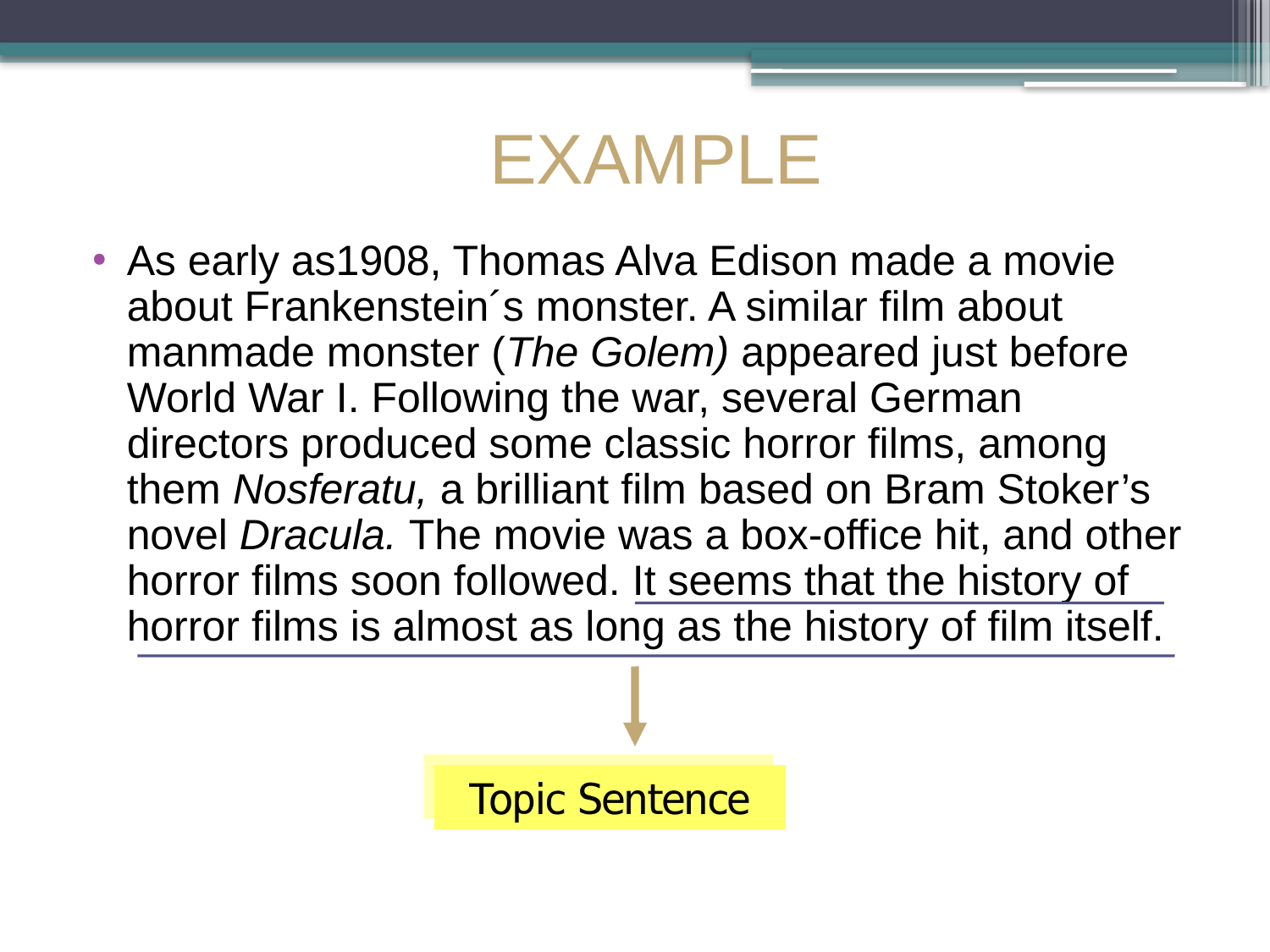

# EXAMPLE
As early as1908, Thomas Alva Edison made a movie about Frankenstein´s monster. A similar film about manmade monster (The Golem) appeared just before World War I. Following the war, several German directors produced some classic horror films, among them Nosferatu, a brilliant film based on Bram Stoker’s novel Dracula. The movie was a box-office hit, and other horror films soon followed. It seems that the history of horror films is almost as long as the history of film itself.

Topic Sentence